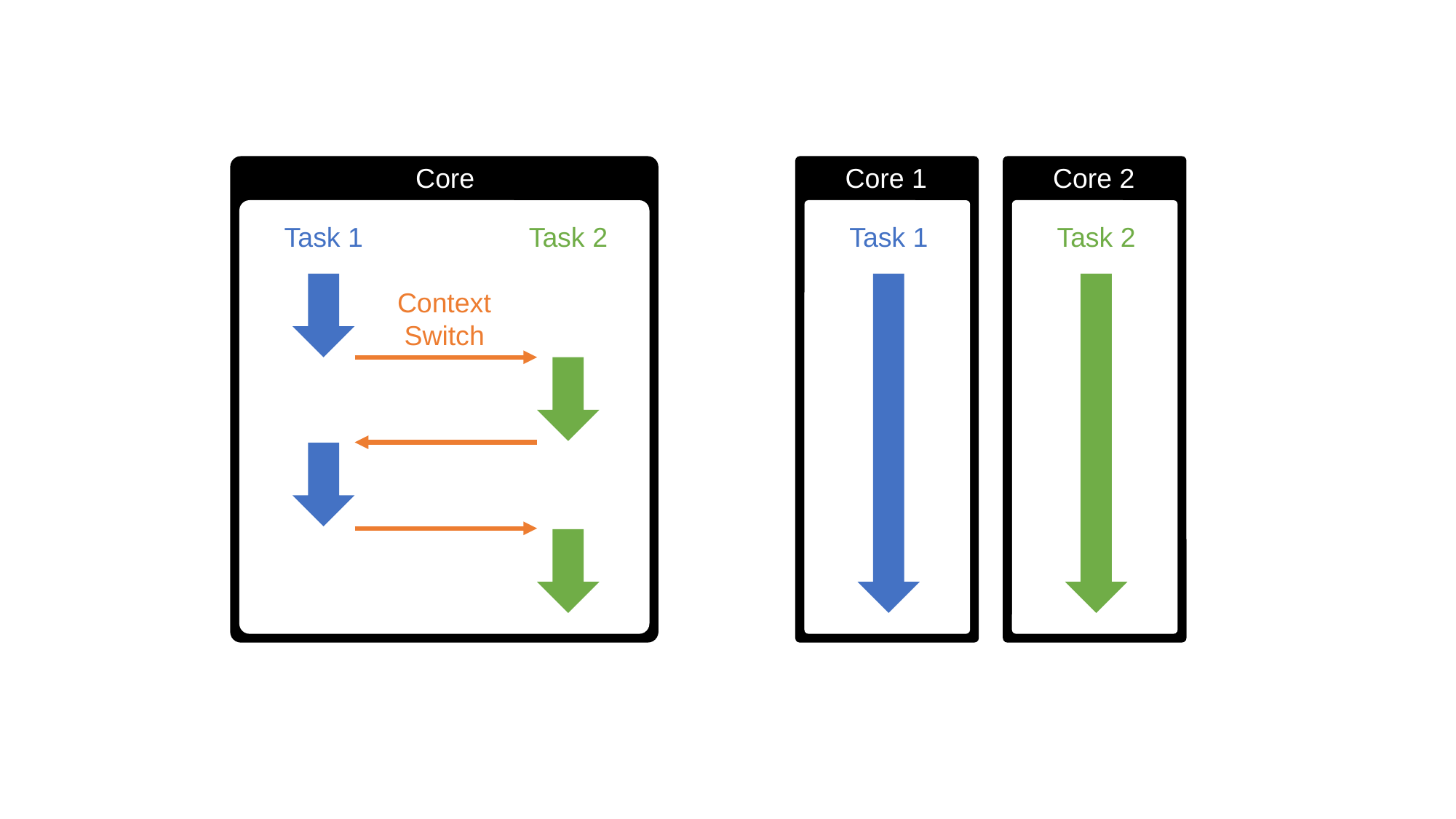

Core
Core 1
Core 2

Task 1
Task 2
Task 1
Task 2

Context
Switch